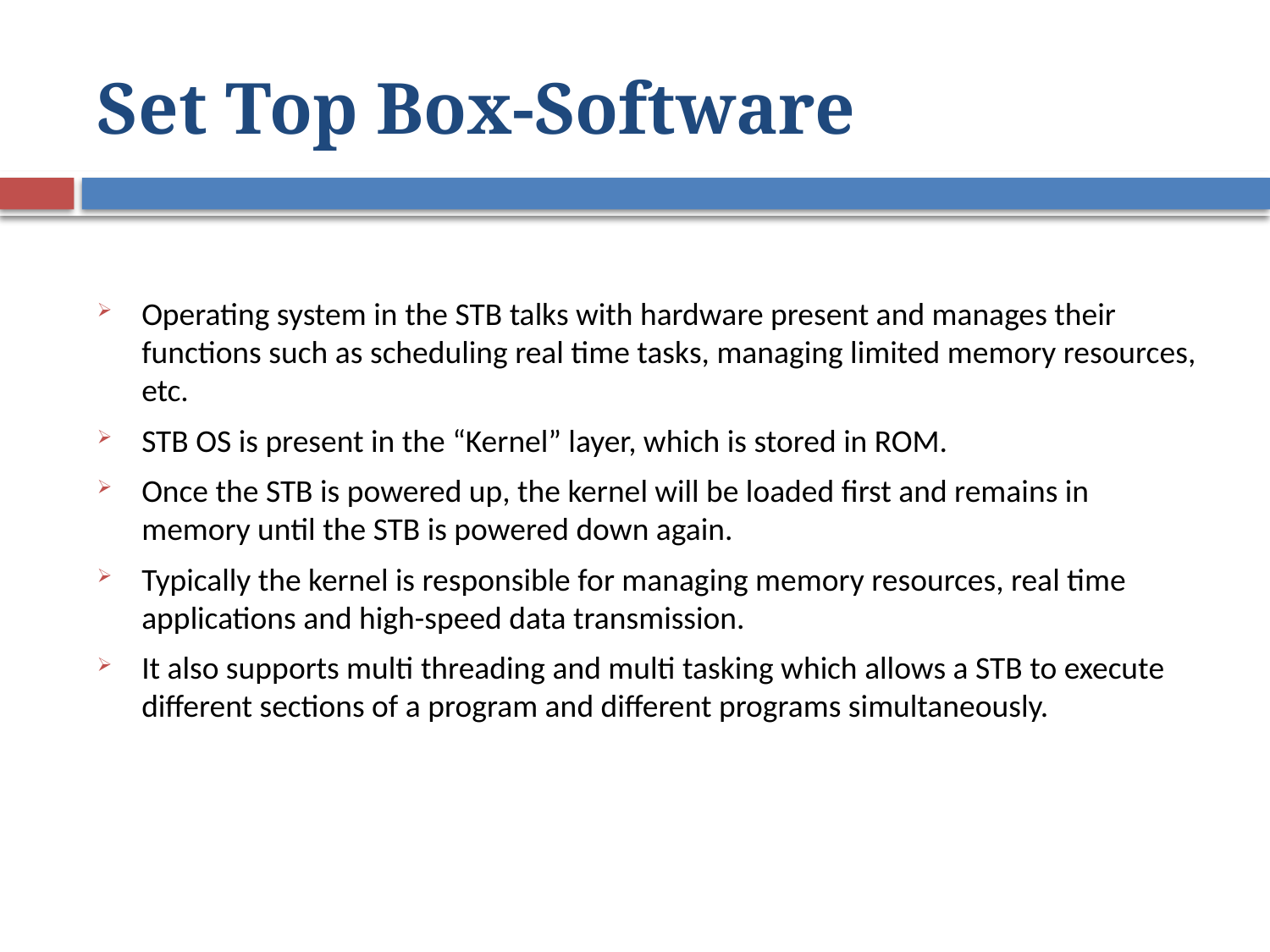

# Set Top Box-Software

Operating system in the STB talks with hardware present and manages their functions such as scheduling real time tasks, managing limited memory resources, etc.
STB OS is present in the “Kernel” layer, which is stored in ROM.
Once the STB is powered up, the kernel will be loaded first and remains in memory until the STB is powered down again.
Typically the kernel is responsible for managing memory resources, real time applications and high-speed data transmission.
It also supports multi threading and multi tasking which allows a STB to execute different sections of a program and different programs simultaneously.